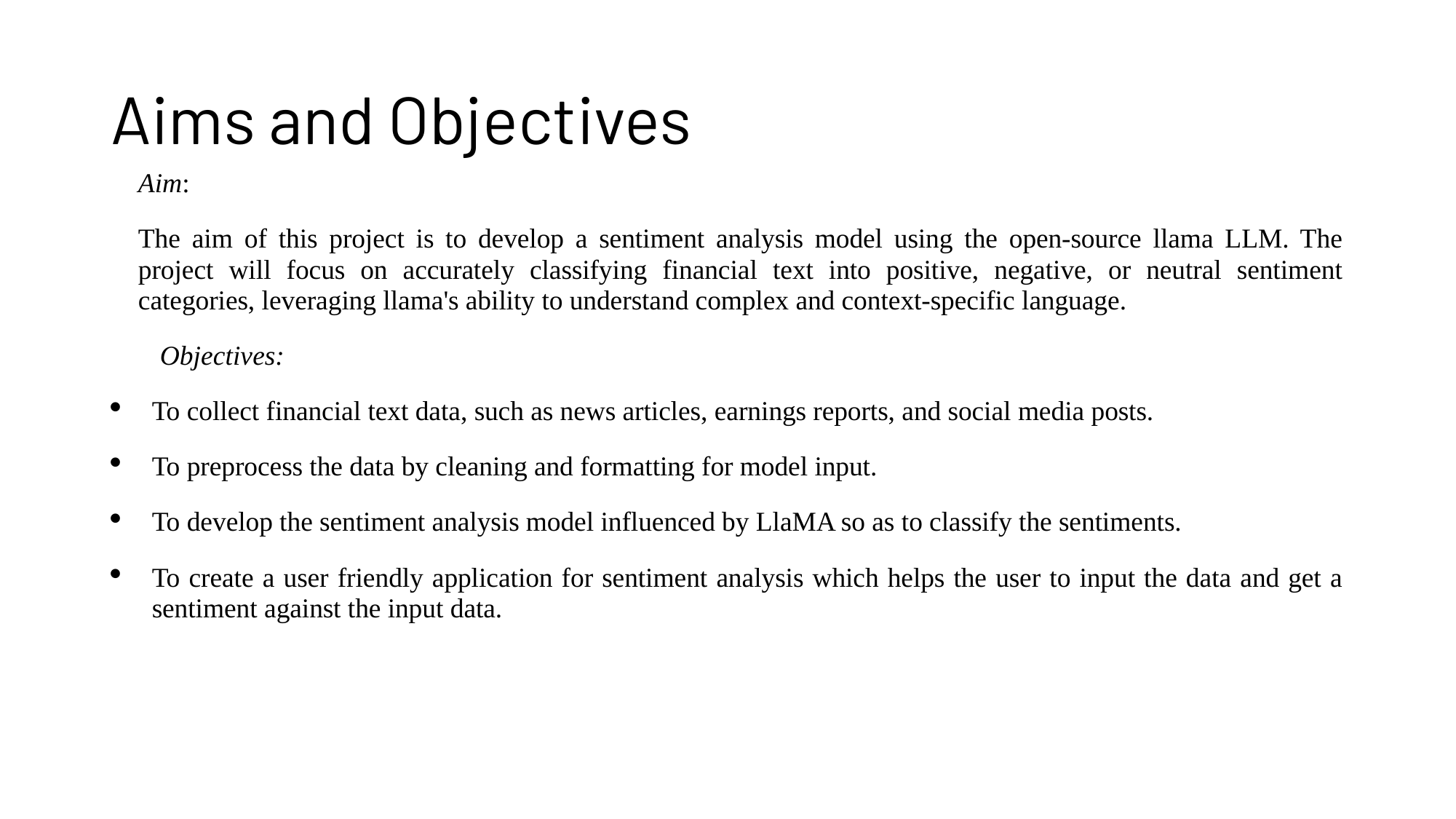

# Aims and Objectives
Aim:
The aim of this project is to develop a sentiment analysis model using the open-source llama LLM. The project will focus on accurately classifying financial text into positive, negative, or neutral sentiment categories, leveraging llama's ability to understand complex and context-specific language.
Objectives:
To collect financial text data, such as news articles, earnings reports, and social media posts.
To preprocess the data by cleaning and formatting for model input.
To develop the sentiment analysis model influenced by LlaMA so as to classify the sentiments.
To create a user friendly application for sentiment analysis which helps the user to input the data and get a sentiment against the input data.